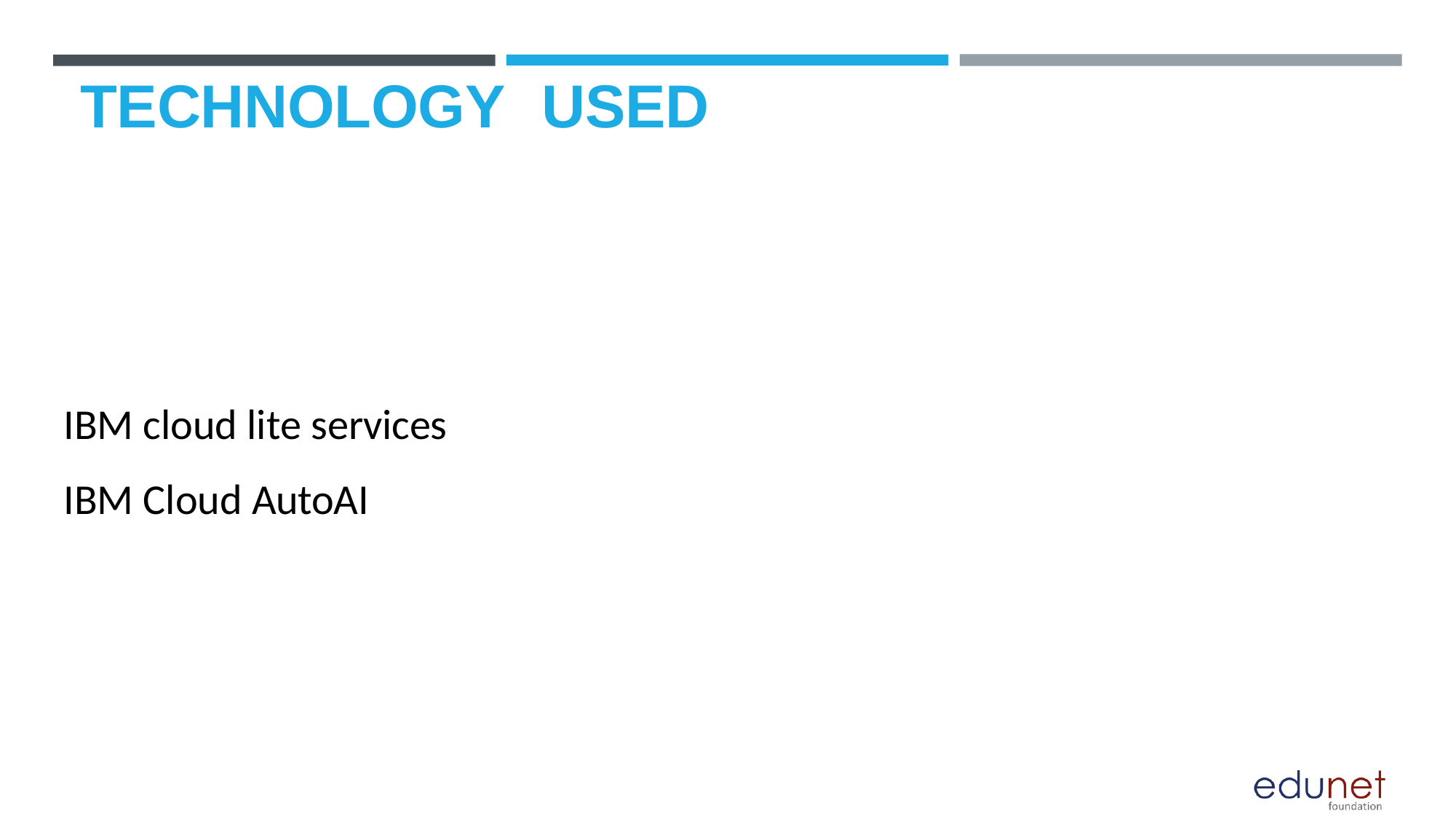

# TECHNOLOGY	USED
IBM cloud lite services IBM Cloud AutoAI